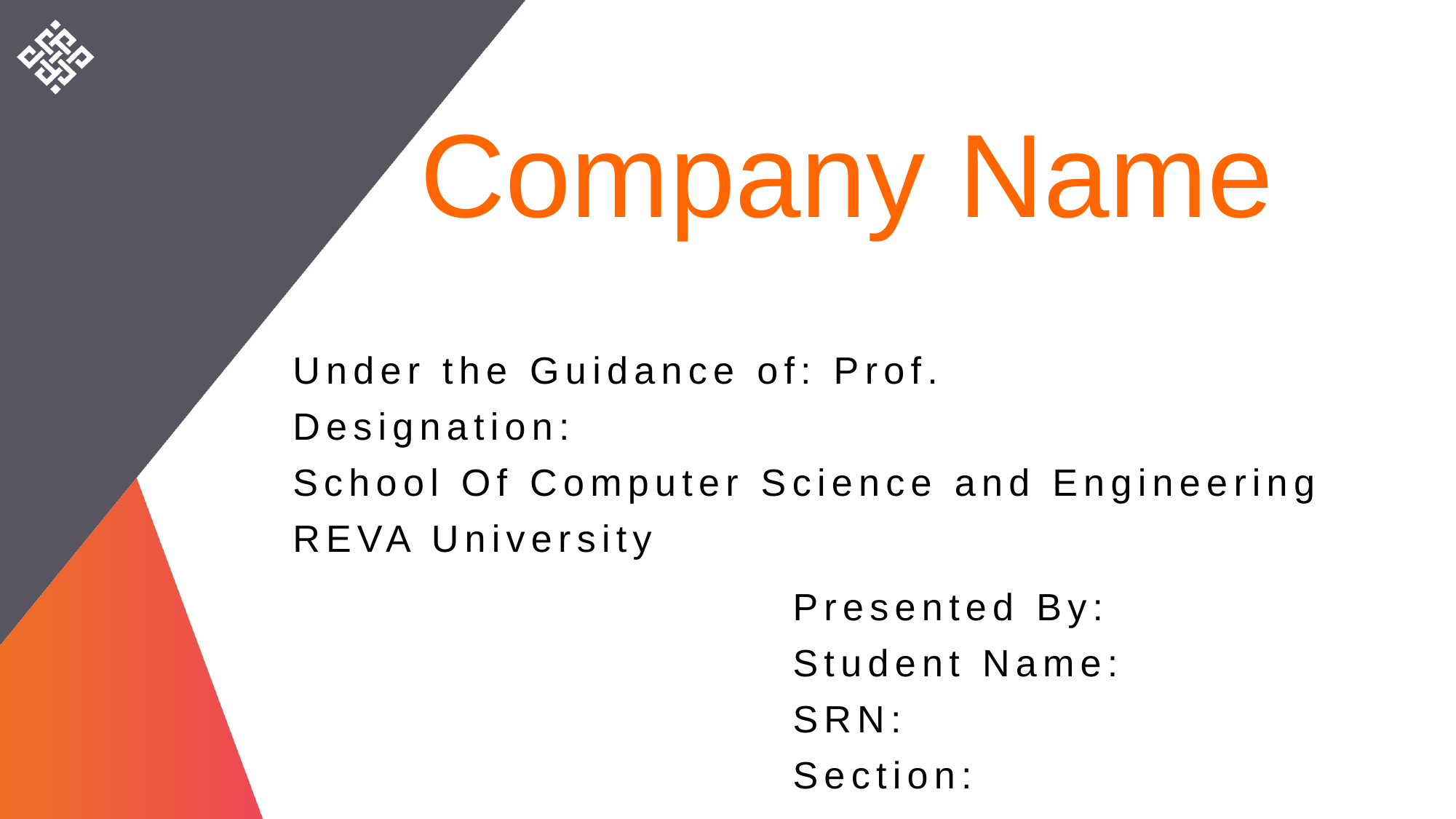

# Company Name
Under the Guidance of: Prof.
Designation:
School Of Computer Science and Engineering
REVA University
Presented By:
Student Name:
SRN:
Section: